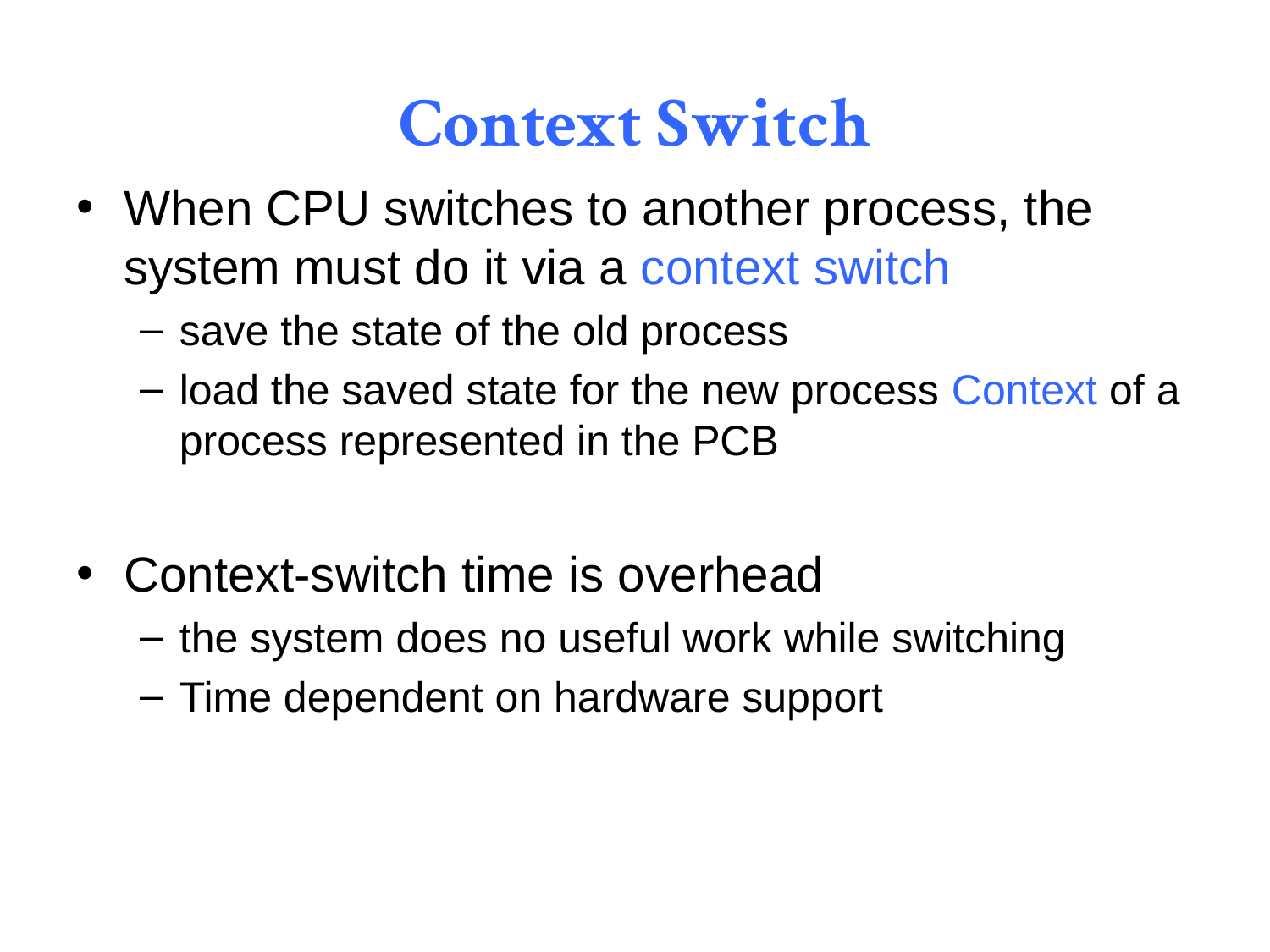

# Context Switch
When CPU switches to another process, the system must do it via a context switch
save the state of the old process
load the saved state for the new process Context of a process represented in the PCB

Context-switch time is overhead
the system does no useful work while switching
Time dependent on hardware support